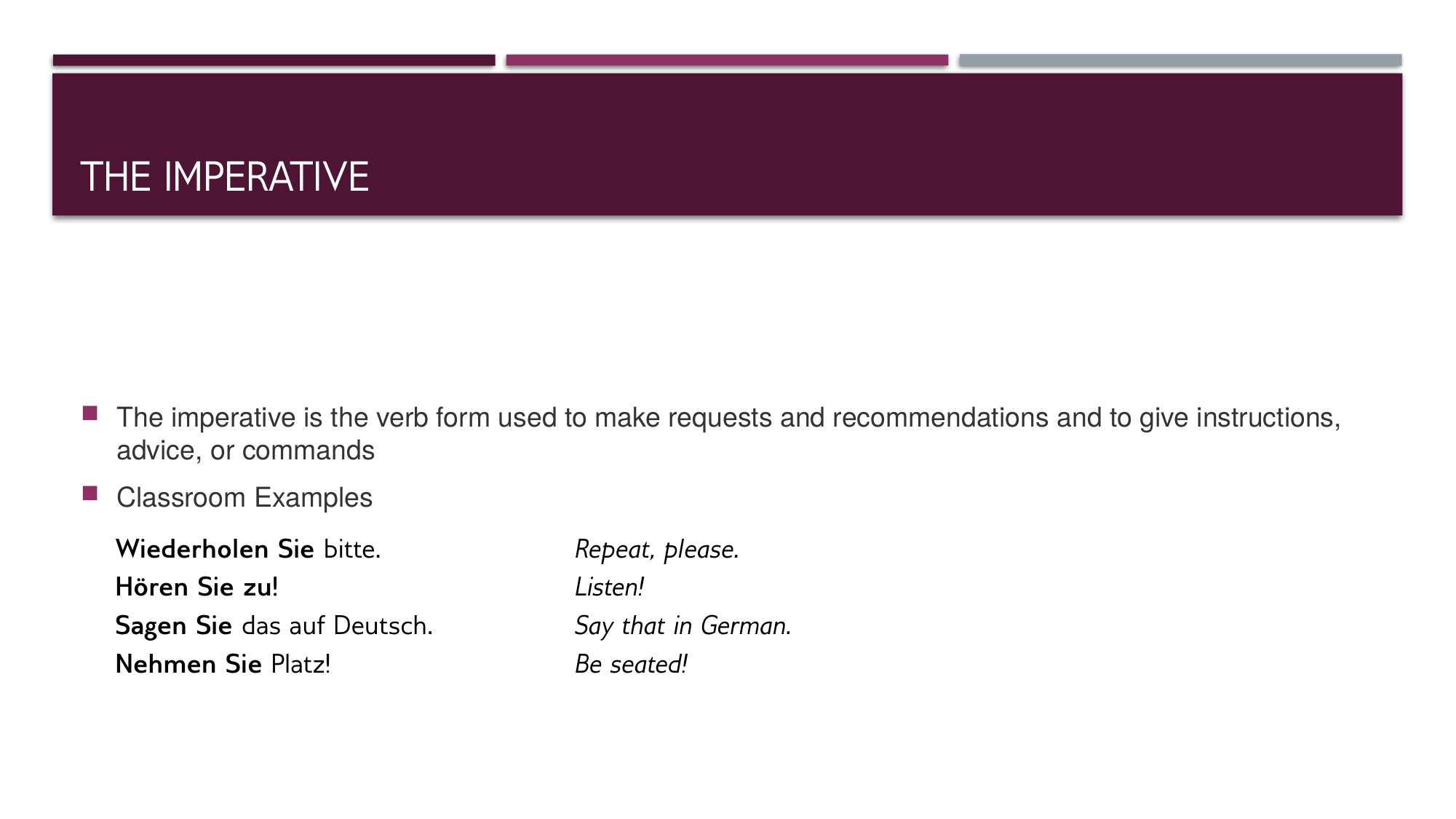

# The imperative
The imperative is the verb form used to make requests and recommendations and to give instructions, advice, or commands
Classroom Examples

| Wiederholen Sie bitte. | Repeat, please. |
| --- | --- |
| Hören Sie zu! | Listen! |
| Sagen Sie das auf Deutsch. | Say that in German. |
| Nehmen Sie Platz! | Be seated! |